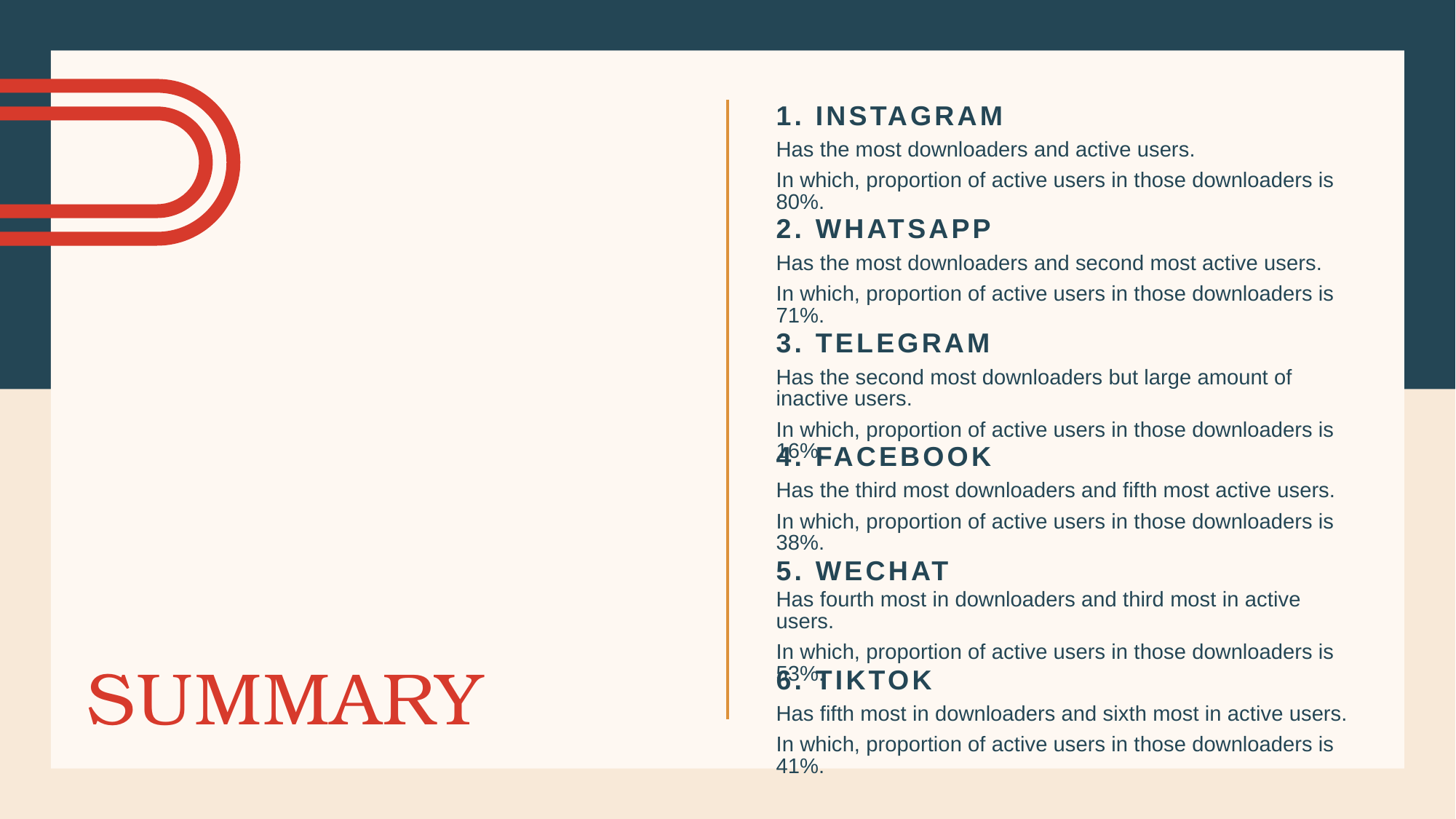

1. Instagram
Has the most downloaders and active users.
In which, proportion of active users in those downloaders is 80%.
2. WhatsApp

Has the most downloaders and second most active users.
In which, proportion of active users in those downloaders is 71%.

# Summary
3. Telegram
Has the second most downloaders but large amount of inactive users.
In which, proportion of active users in those downloaders is 16%.

4. Facebook
Has the third most downloaders and fifth most active users.
In which, proportion of active users in those downloaders is 38%.

5. WeChat
Has fourth most in downloaders and third most in active users.
In which, proportion of active users in those downloaders is 53%.

6. TikTok
Has fifth most in downloaders and sixth most in active users.
In which, proportion of active users in those downloaders is 41%.